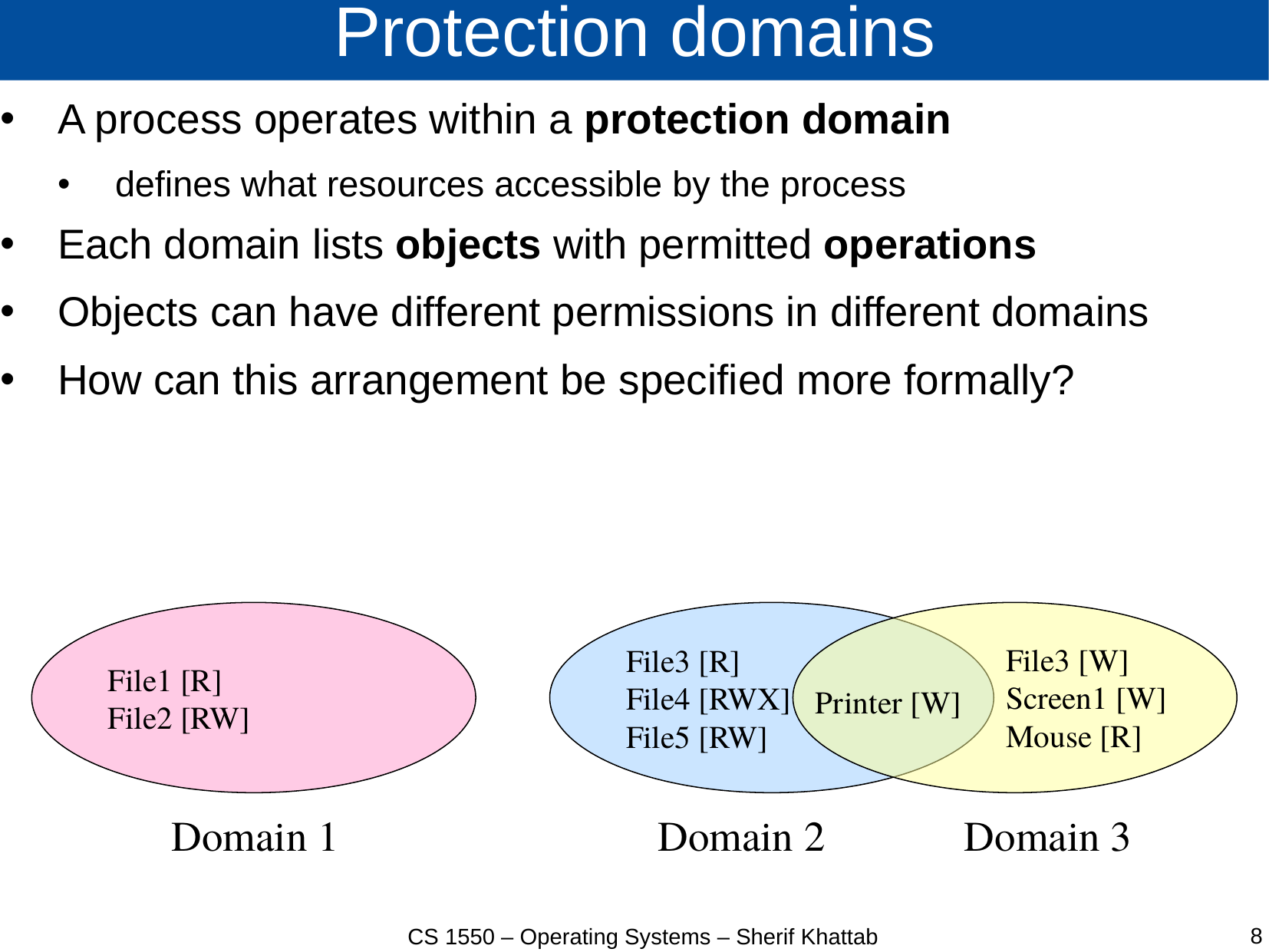

# Protection domains
A process operates within a protection domain
defines what resources accessible by the process
Each domain lists objects with permitted operations
Objects can have different permissions in different domains
How can this arrangement be specified more formally?
File1 [R]
File2 [RW]
File3 [R]
File4 [RWX]
File5 [RW]

File3 [W]
Screen1 [W]
Mouse [R]
Printer [W]
Domain 1
Domain 2
Domain 3
8
CS 1550 – Operating Systems – Sherif Khattab